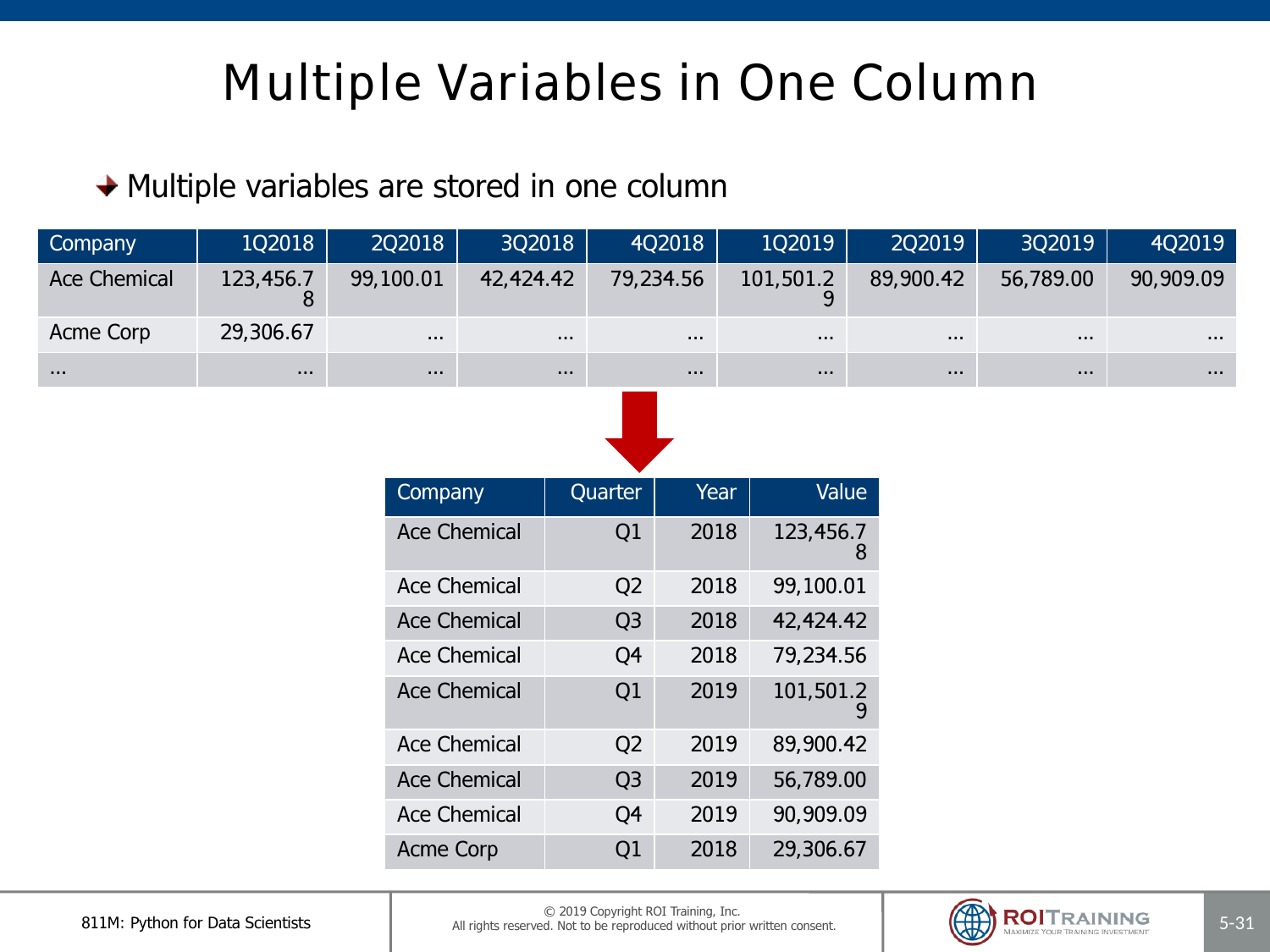

# Multiple Variables in One Column
Multiple variables are stored in one column
| Company | 1Q2018 | 2Q2018 | 3Q2018 | 4Q2018 | 1Q2019 | 2Q2019 | 3Q2019 | 4Q2019 |
| --- | --- | --- | --- | --- | --- | --- | --- | --- |
| Ace Chemical | 123,456.78 | 99,100.01 | 42,424.42 | 79,234.56 | 101,501.29 | 89,900.42 | 56,789.00 | 90,909.09 |
| Acme Corp | 29,306.67 | … | … | … | … | … | … | … |
| … | … | … | … | … | … | … | … | … |

| Company | Quarter | Year | Value |
| --- | --- | --- | --- |
| Ace Chemical | Q1 | 2018 | 123,456.78 |
| Ace Chemical | Q2 | 2018 | 99,100.01 |
| Ace Chemical | Q3 | 2018 | 42,424.42 |
| Ace Chemical | Q4 | 2018 | 79,234.56 |
| Ace Chemical | Q1 | 2019 | 101,501.29 |
| Ace Chemical | Q2 | 2019 | 89,900.42 |
| Ace Chemical | Q3 | 2019 | 56,789.00 |
| Ace Chemical | Q4 | 2019 | 90,909.09 |
| Acme Corp | Q1 | 2018 | 29,306.67 |